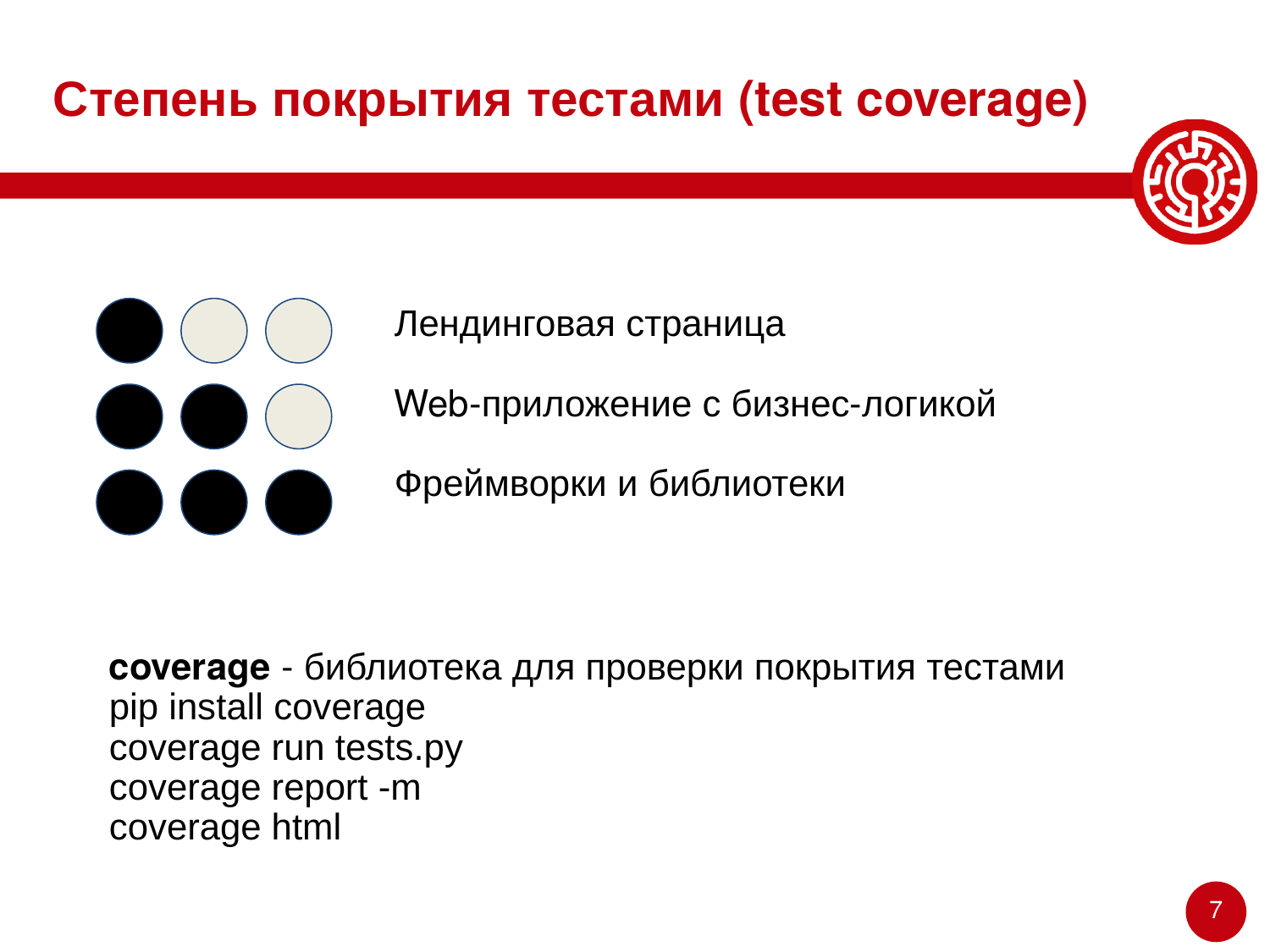

# Степень покрытия тестами (test coverage)

Лендинговая страница

Web-приложение с бизнес-логикой

Фреймворки и библиотеки

coverage - библиотека для проверки покрытия тестами
pip install coverage
coverage run tests.py
coverage report -m
coverage html
7